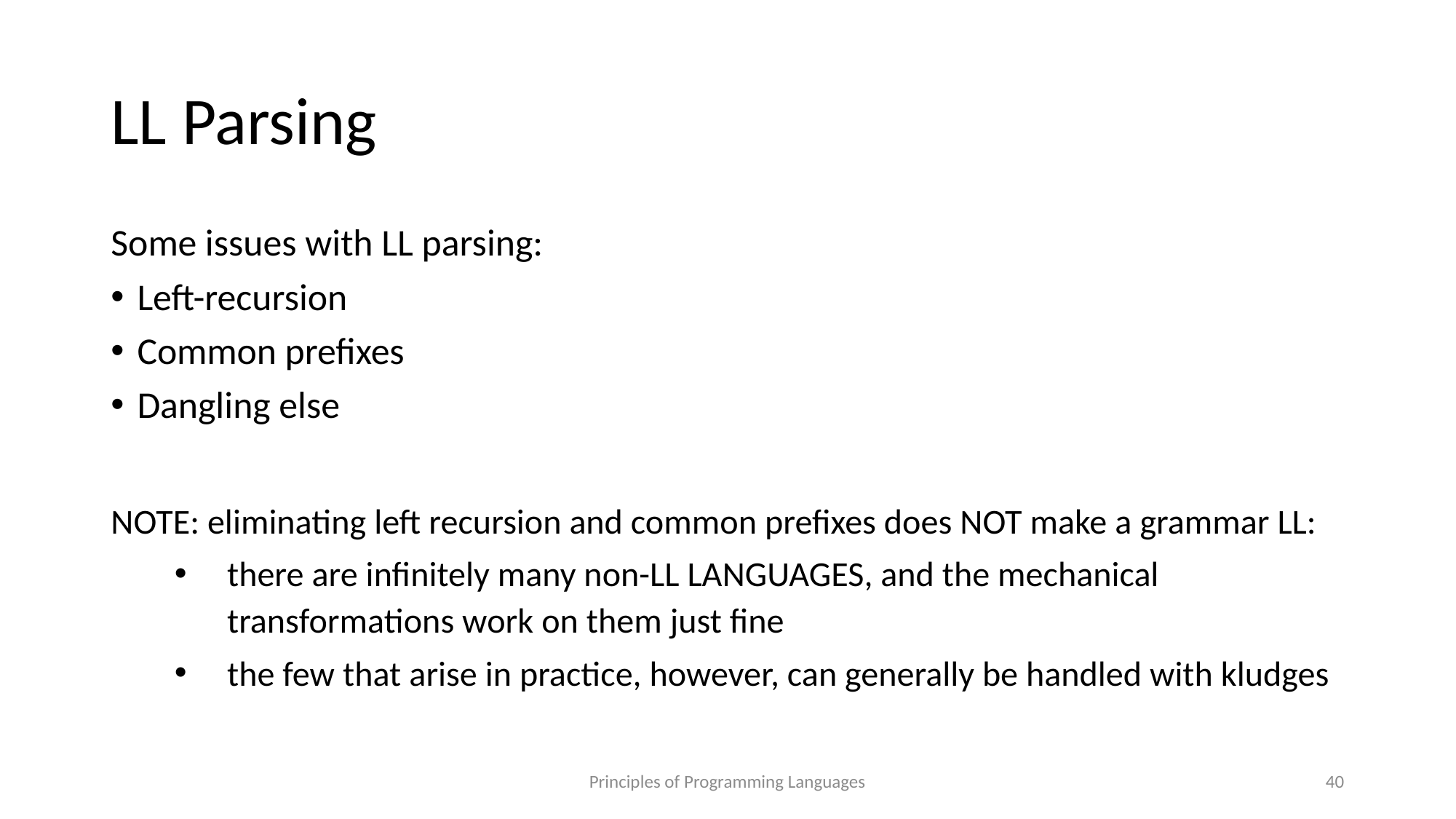

# LL Parsing
Some issues with LL parsing:
Left-recursion
Common prefixes
Dangling else

NOTE: eliminating left recursion and common prefixes does NOT make a grammar LL:
there are infinitely many non-LL LANGUAGES, and the mechanical transformations work on them just fine
the few that arise in practice, however, can generally be handled with kludges

Principles of Programming Languages
40